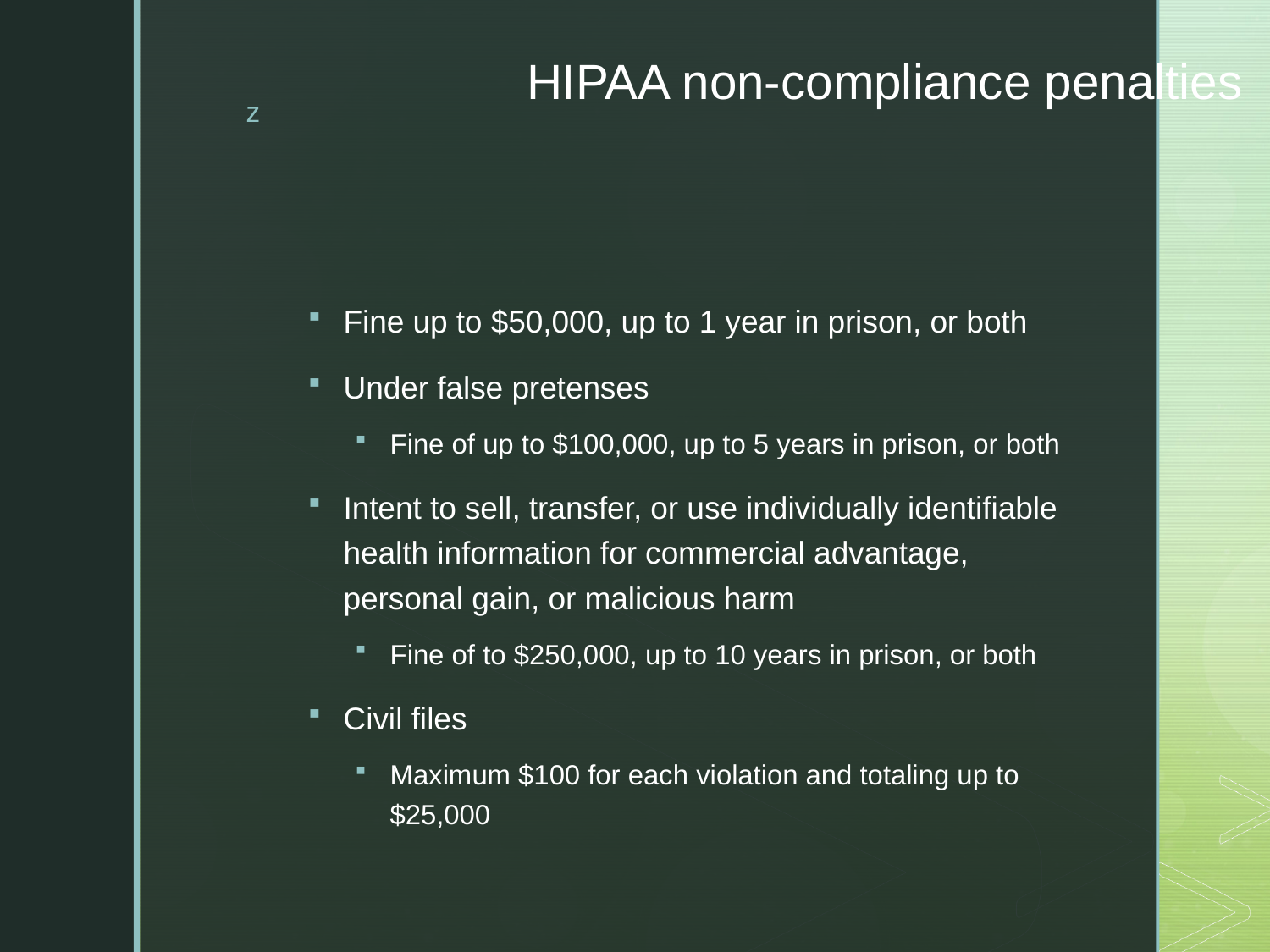

# HIPAA non-compliance penalties
Fine up to $50,000, up to 1 year in prison, or both
Under false pretenses
Fine of up to $100,000, up to 5 years in prison, or both
Intent to sell, transfer, or use individually identifiable health information for commercial advantage, personal gain, or malicious harm
Fine of to $250,000, up to 10 years in prison, or both
Civil files
Maximum $100 for each violation and totaling up to $25,000